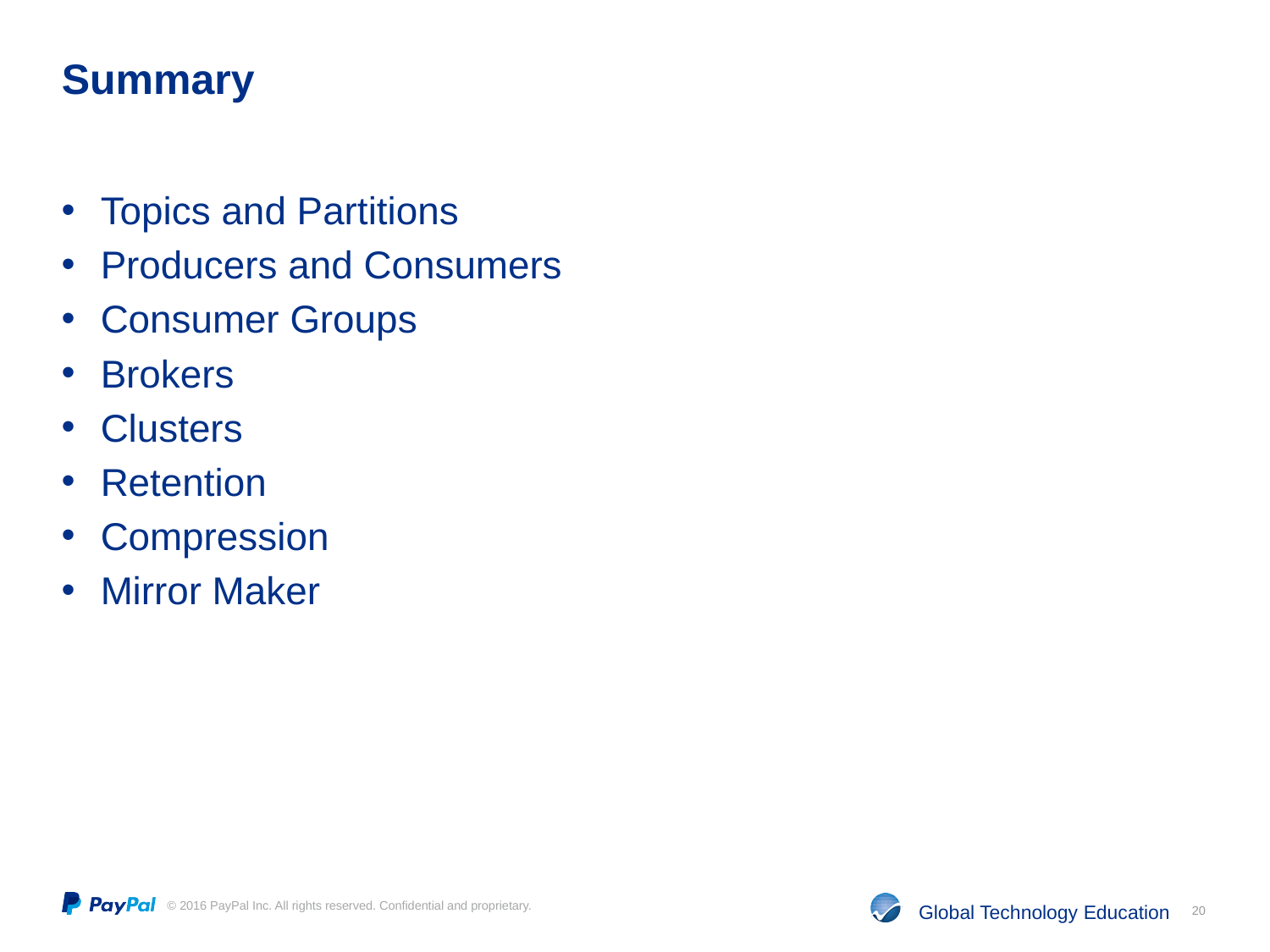

# Summary
Topics and Partitions
Producers and Consumers
Consumer Groups
Brokers
Clusters
Retention
Compression
Mirror Maker

20